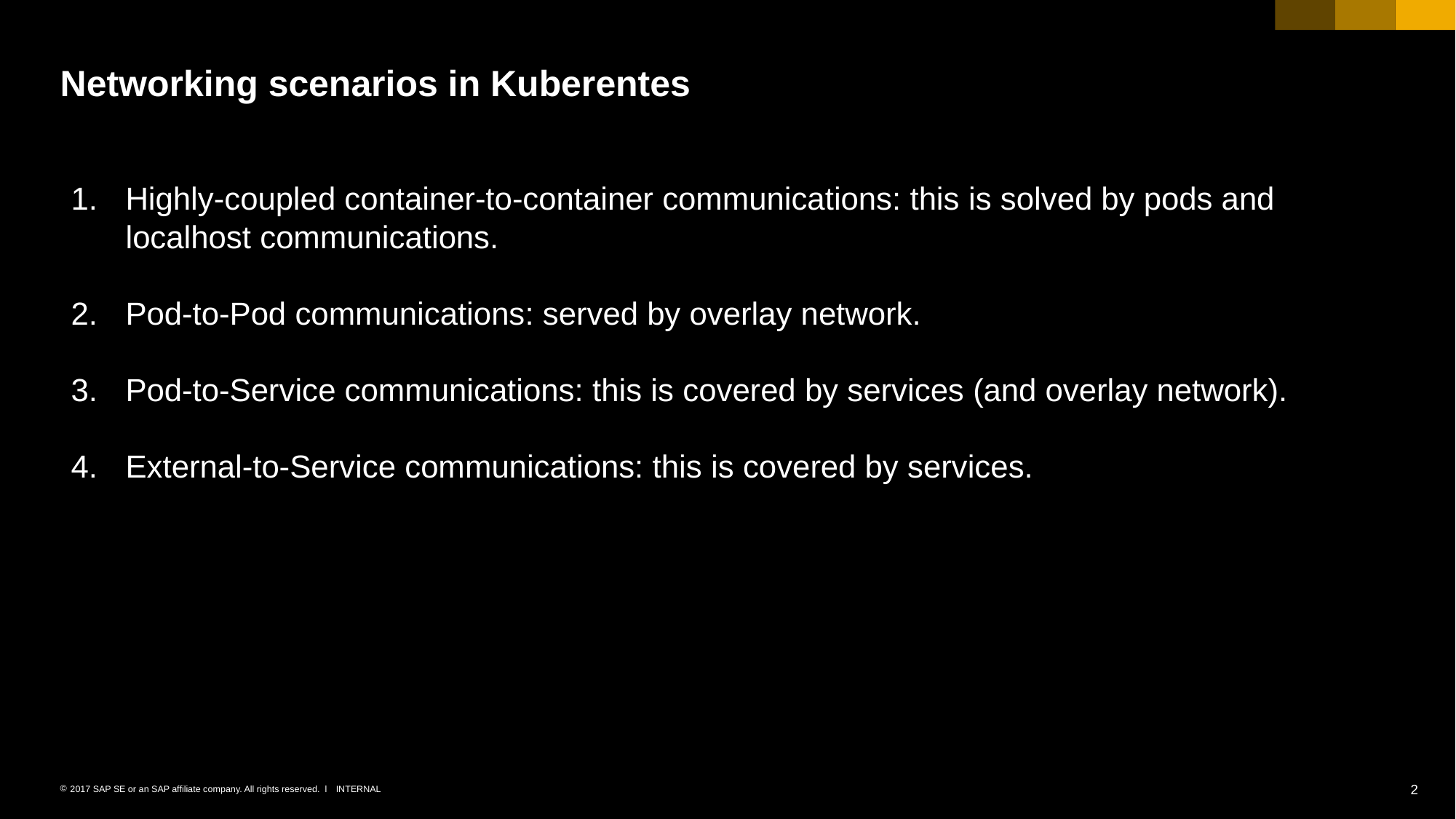

# Networking scenarios in Kuberentes
Highly-coupled container-to-container communications: this is solved by pods and localhost communications.

Pod-to-Pod communications: served by overlay network.

Pod-to-Service communications: this is covered by services (and overlay network).

External-to-Service communications: this is covered by services.